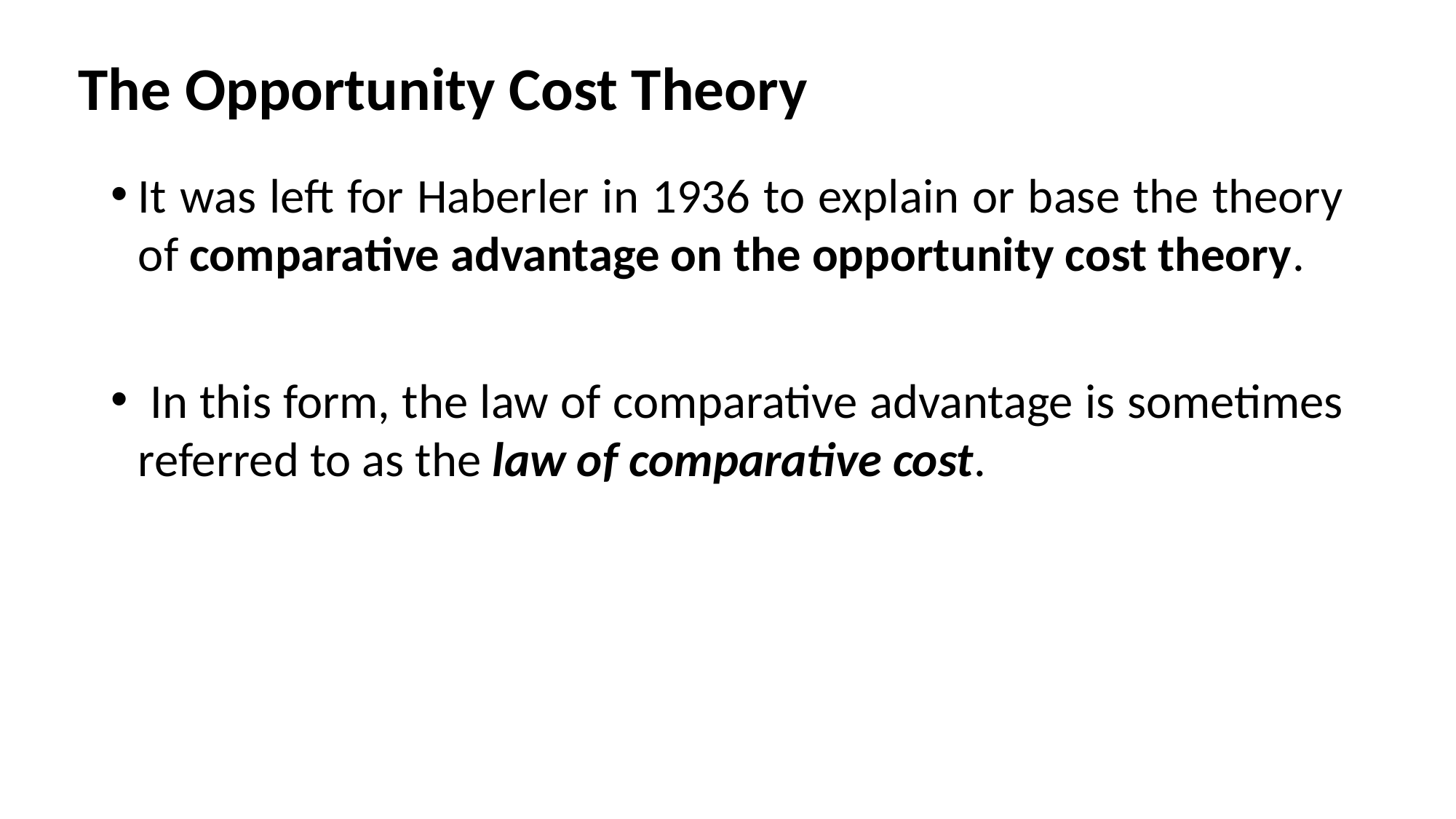

# The Opportunity Cost Theory
It was left for Haberler in 1936 to explain or base the theory of comparative advantage on the opportunity cost theory.

 In this form, the law of comparative advantage is sometimes referred to as the law of comparative cost.
8